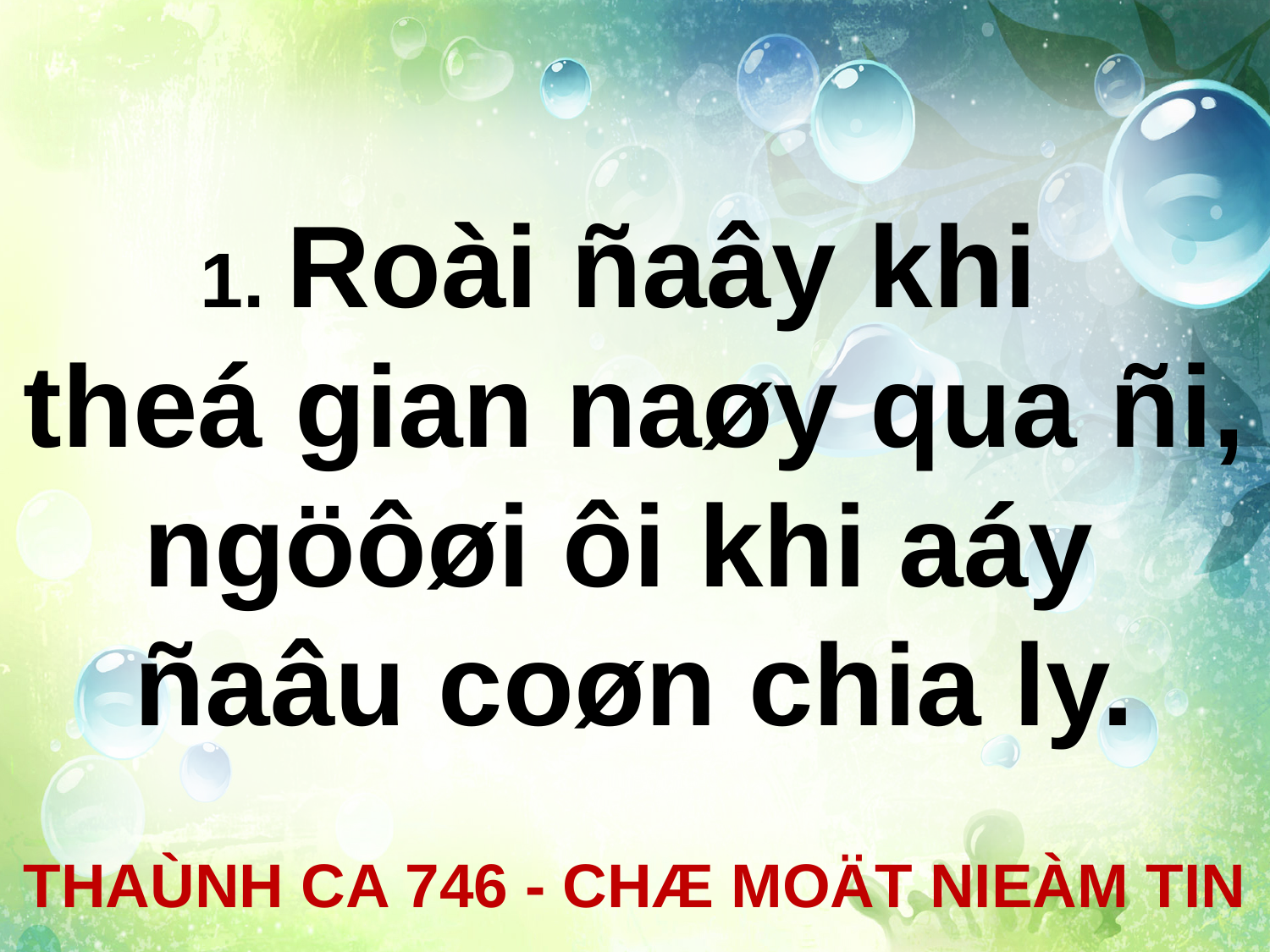

1. Roài ñaây khi
theá gian naøy qua ñi, ngöôøi ôi khi aáy
ñaâu coøn chia ly.
THAÙNH CA 746 - CHÆ MOÄT NIEÀM TIN